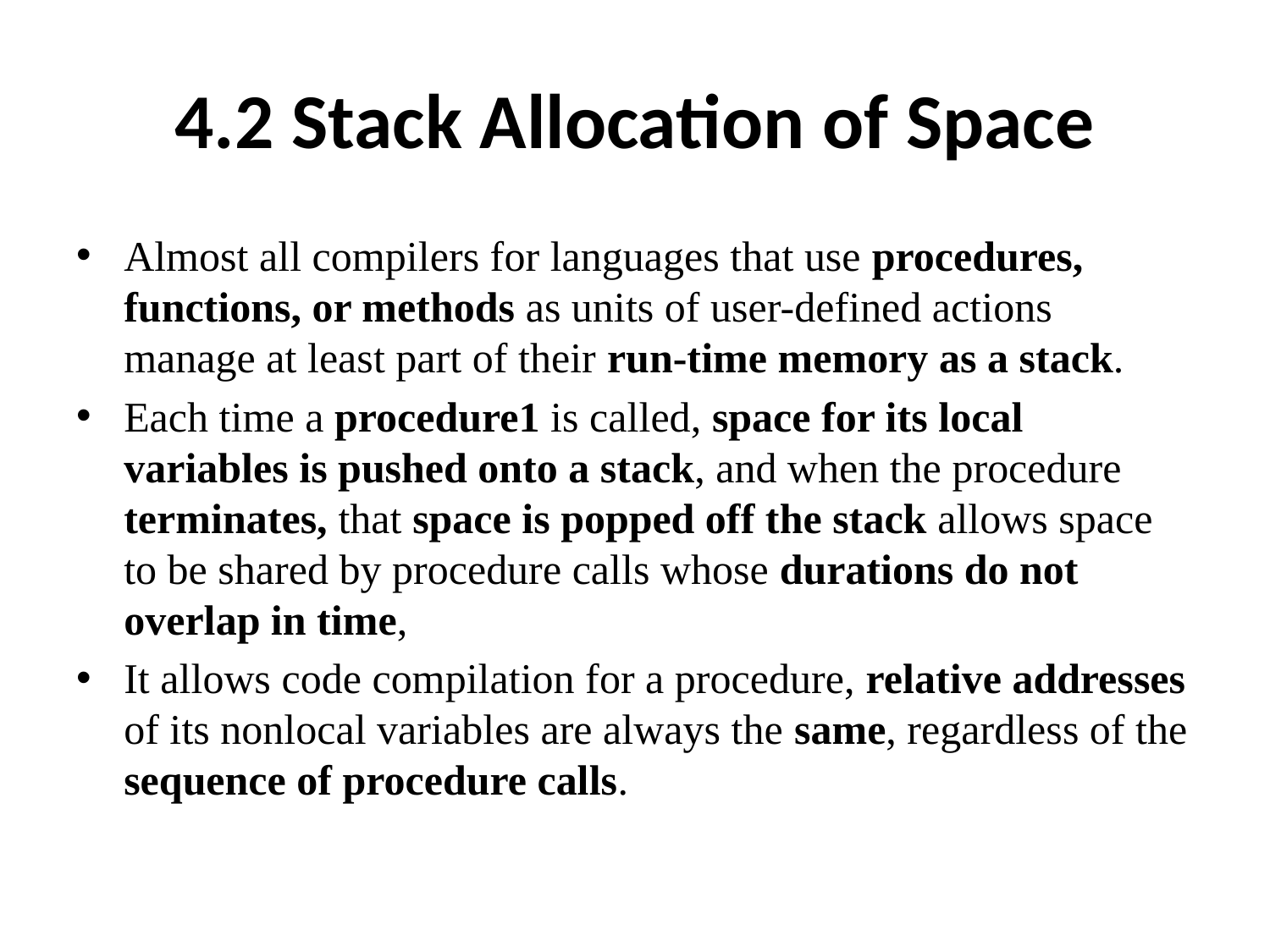

# 4.2 Stack Allocation of Space
Almost all compilers for languages that use procedures, functions, or methods as units of user-defined actions manage at least part of their run-time memory as a stack.
Each time a procedure1 is called, space for its local variables is pushed onto a stack, and when the procedure terminates, that space is popped off the stack allows space to be shared by procedure calls whose durations do not overlap in time,
It allows code compilation for a procedure, relative addresses of its nonlocal variables are always the same, regardless of the sequence of procedure calls.